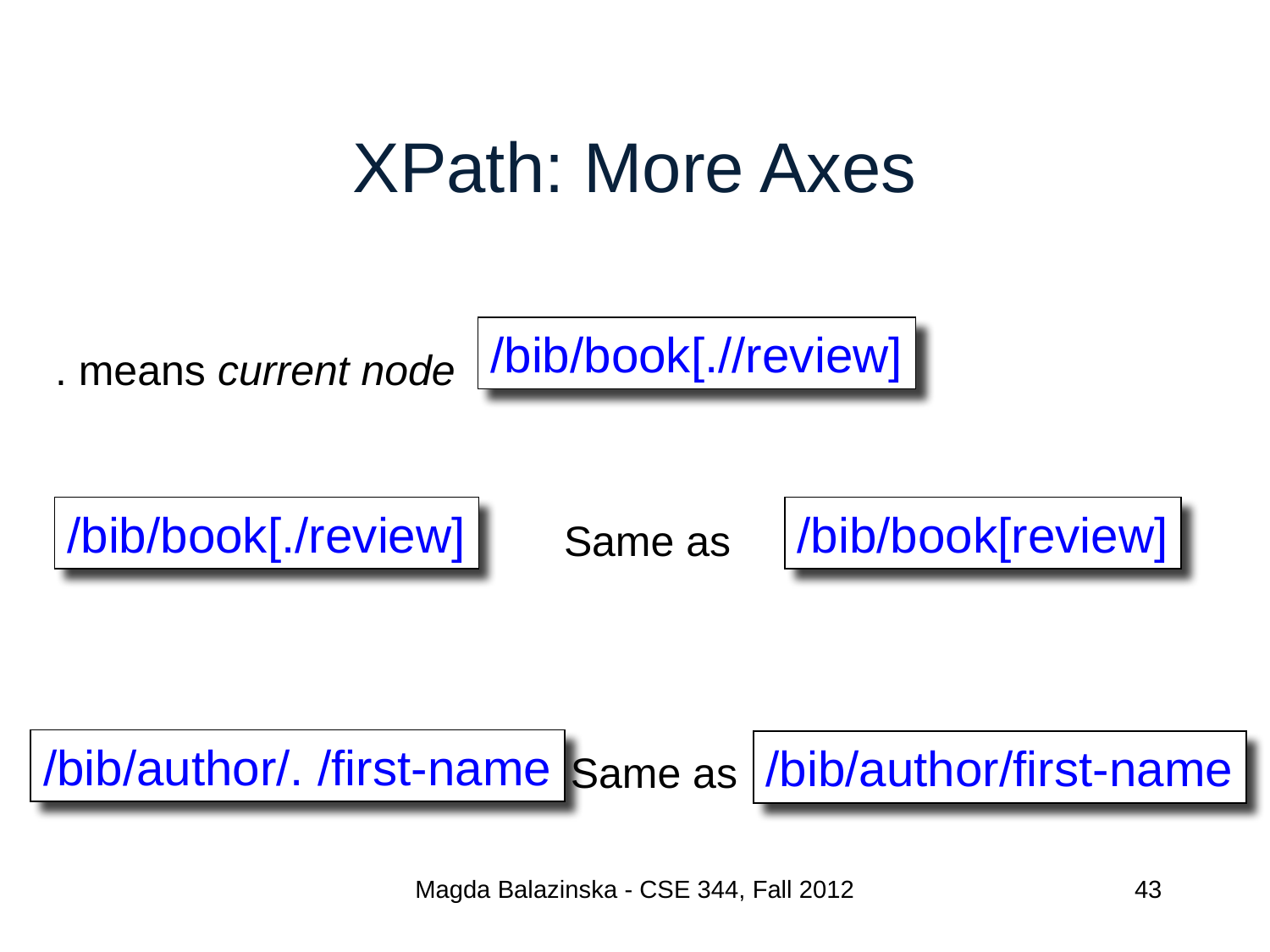

# XPath: More Axes

/bib/book[.//review]
. means current node
/bib/book[./review]
/bib/book[review]
Same as
/bib/author/. /first-name
/bib/author/first-name
Same as
Magda Balazinska - CSE 344, Fall 2012
43